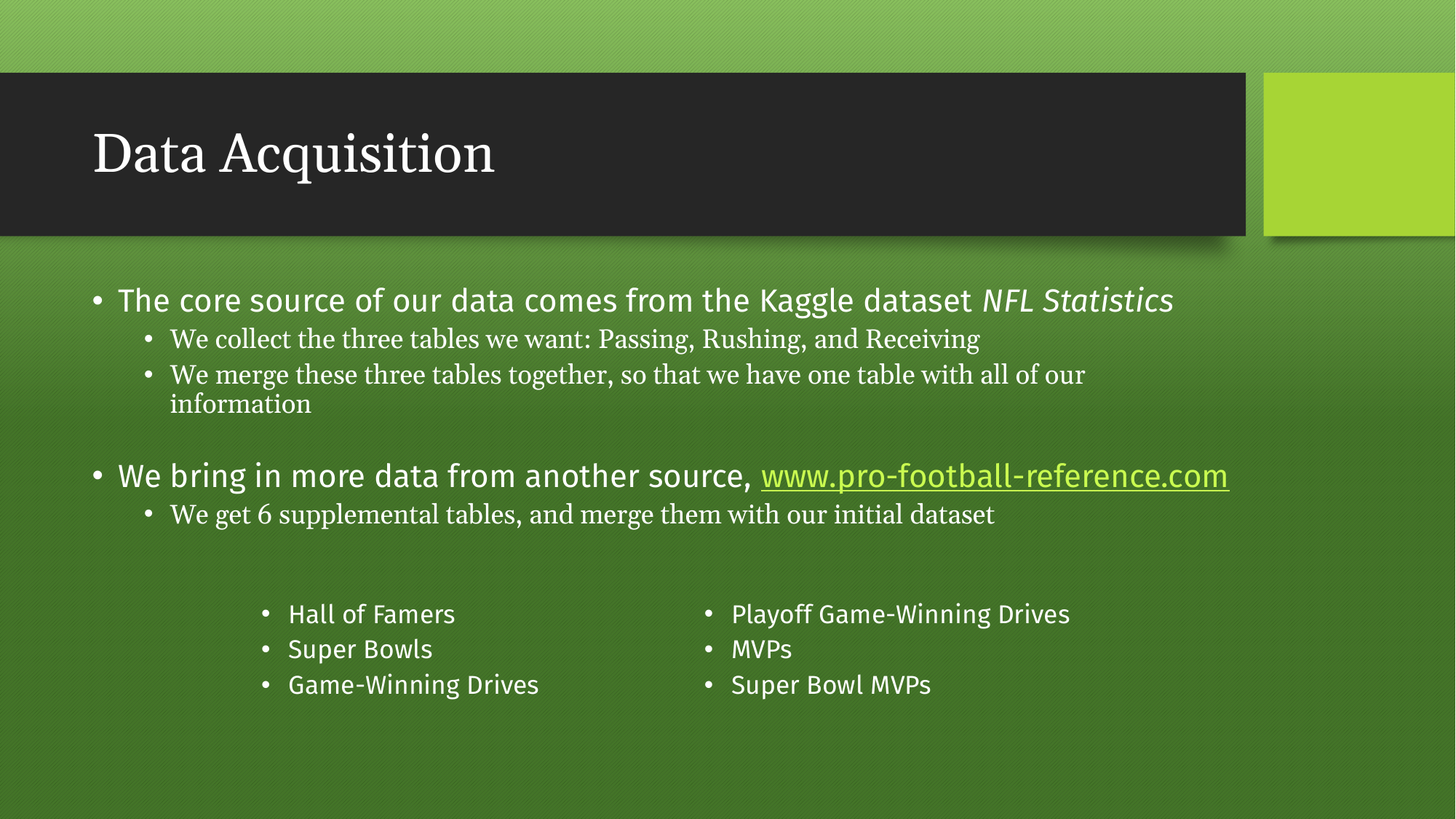

# Data Acquisition
The core source of our data comes from the Kaggle dataset NFL Statistics
We collect the three tables we want: Passing, Rushing, and Receiving
We merge these three tables together, so that we have one table with all of our information
We bring in more data from another source, www.pro-football-reference.com
We get 6 supplemental tables, and merge them with our initial dataset

Hall of Famers
Super Bowls
Game-Winning Drives

Playoff Game-Winning Drives
MVPs
Super Bowl MVPs